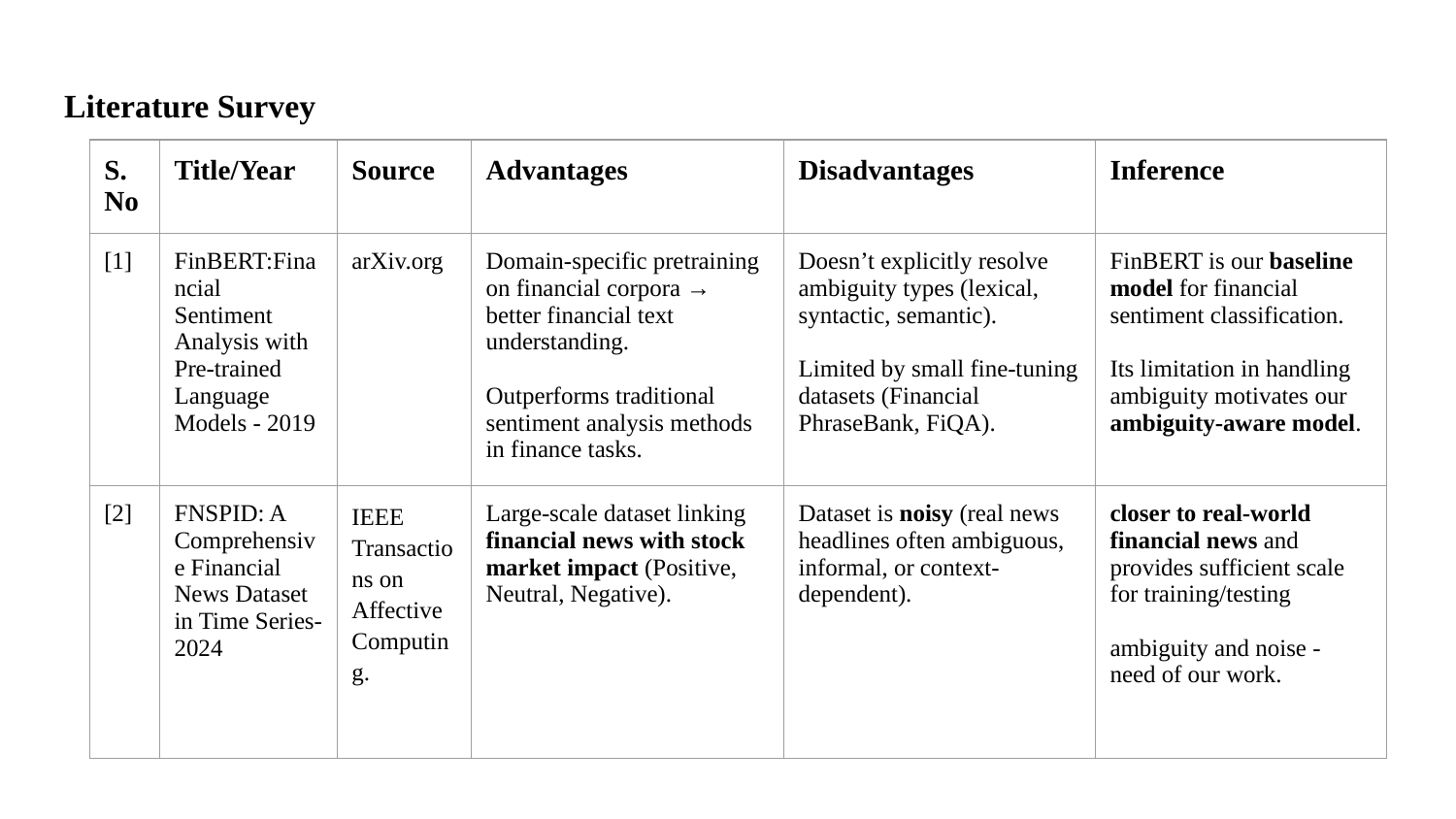

# Literature Survey
| S.No | Title/Year | Source | Advantages | Disadvantages | Inference |
| --- | --- | --- | --- | --- | --- |
| [1] | FinBERT:Financial Sentiment Analysis with Pre-trained Language Models - 2019 | arXiv.org | Domain-specific pretraining on financial corpora → better financial text understanding. Outperforms traditional sentiment analysis methods in finance tasks. | Doesn’t explicitly resolve ambiguity types (lexical, syntactic, semantic). Limited by small fine-tuning datasets (Financial PhraseBank, FiQA). | FinBERT is our baseline model for financial sentiment classification. Its limitation in handling ambiguity motivates our ambiguity-aware model. |
| [2] | FNSPID: A Comprehensive Financial News Dataset in Time Series-2024 | IEEE Transactions on Affective Computing. | Large-scale dataset linking financial news with stock market impact (Positive, Neutral, Negative). | Dataset is noisy (real news headlines often ambiguous, informal, or context-dependent). | closer to real-world financial news and provides sufficient scale for training/testing ambiguity and noise - need of our work. |